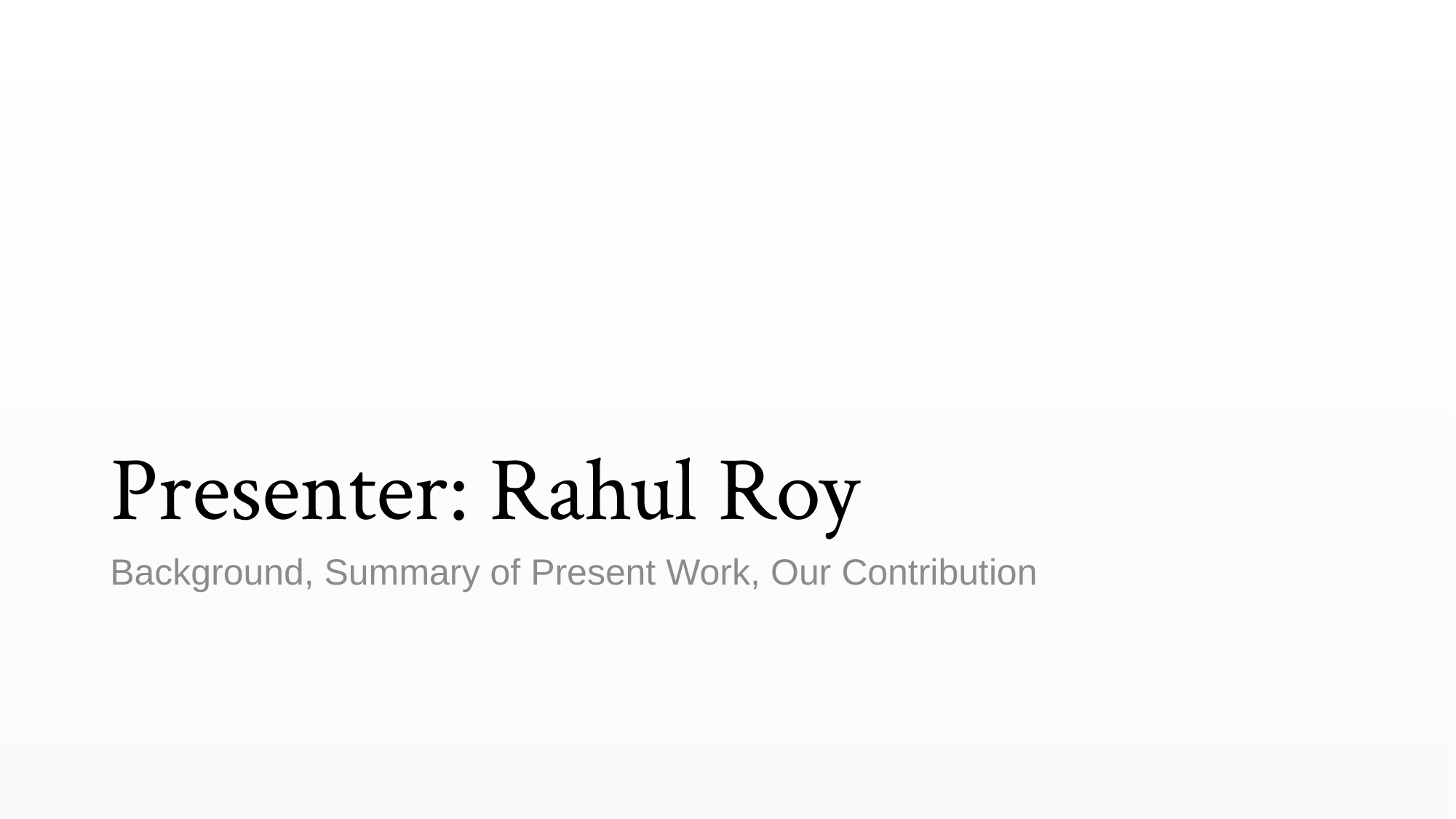

# Presenter: Rahul Roy
Background, Summary of Present Work, Our Contribution